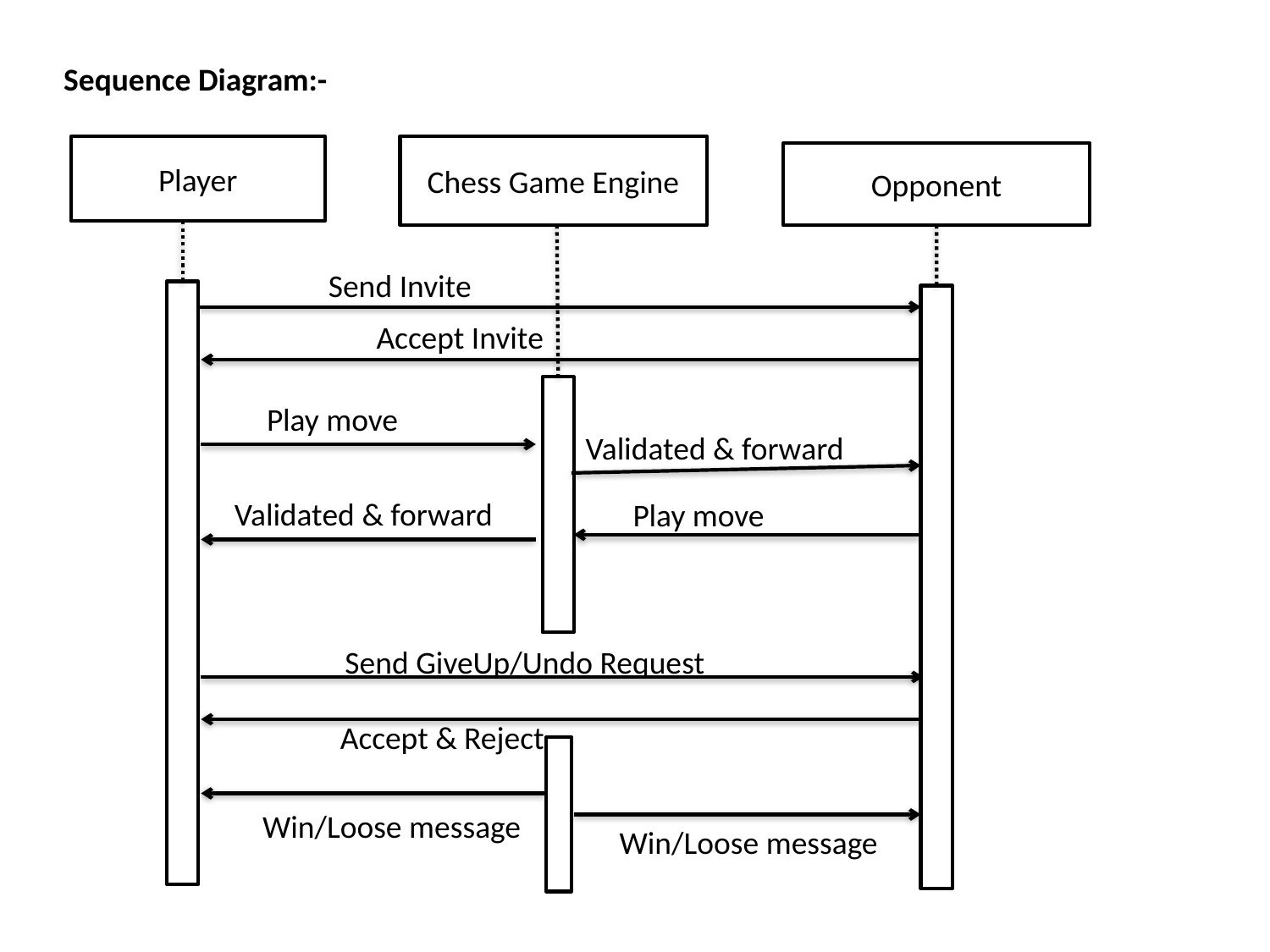

Sequence Diagram:-
Player
Chess Game Engine
Opponent
Send Invite

Accept Invite

Play move
Validated & forward
Validated & forward
Play move
Send GiveUp/Undo Request
Accept & Reject

Win/Loose message
Win/Loose message